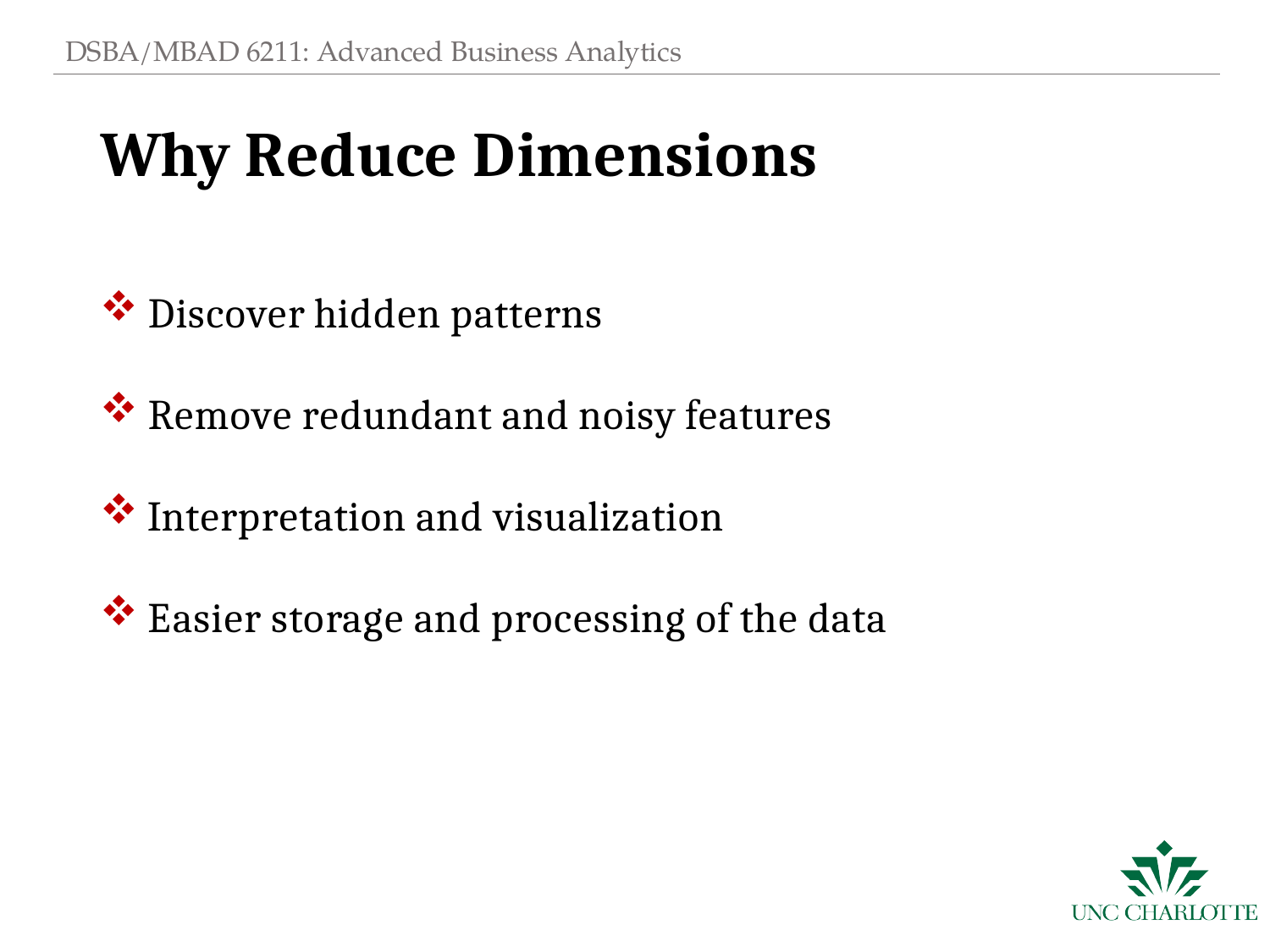

# Why Reduce Dimensions
Discover hidden patterns
Remove redundant and noisy features
Interpretation and visualization
Easier storage and processing of the data
5